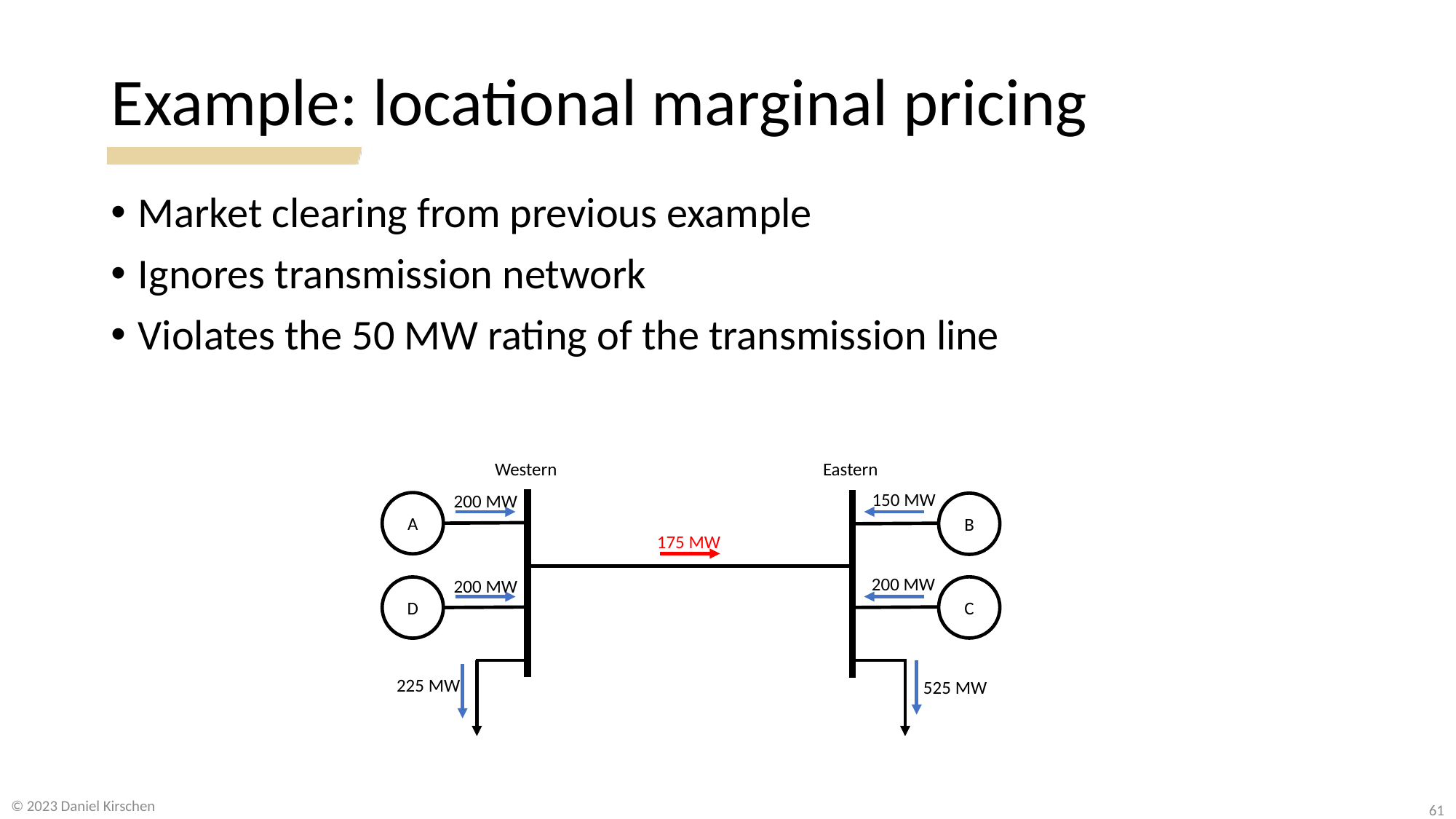

# Example: locational marginal pricing
Market clearing from previous example
Ignores transmission network
Violates the 50 MW rating of the transmission line

Western
Eastern
150 MW
200 MW
A
D
B
C
175 MW
200 MW
200 MW
225 MW
525 MW
© 2023 Daniel Kirschen
61